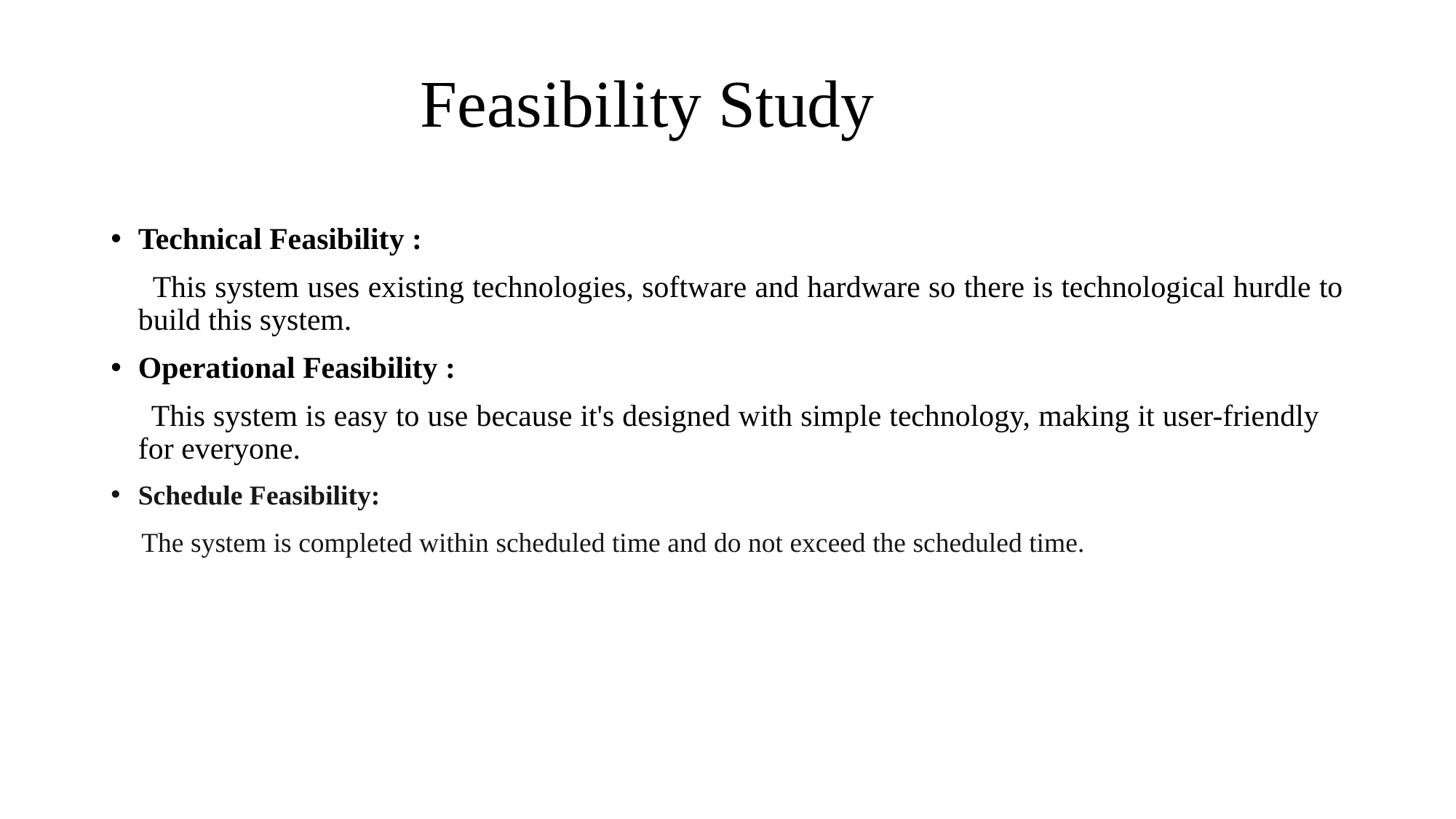

# Feasibility Study
Technical Feasibility :
     This system uses existing technologies, software and hardware so there is technological hurdle to build this system.
Operational Feasibility :
     This system is easy to use because it's designed with simple technology, making it user-friendly    for everyone.
Schedule Feasibility:
    The system is completed within scheduled time and do not exceed the scheduled time.